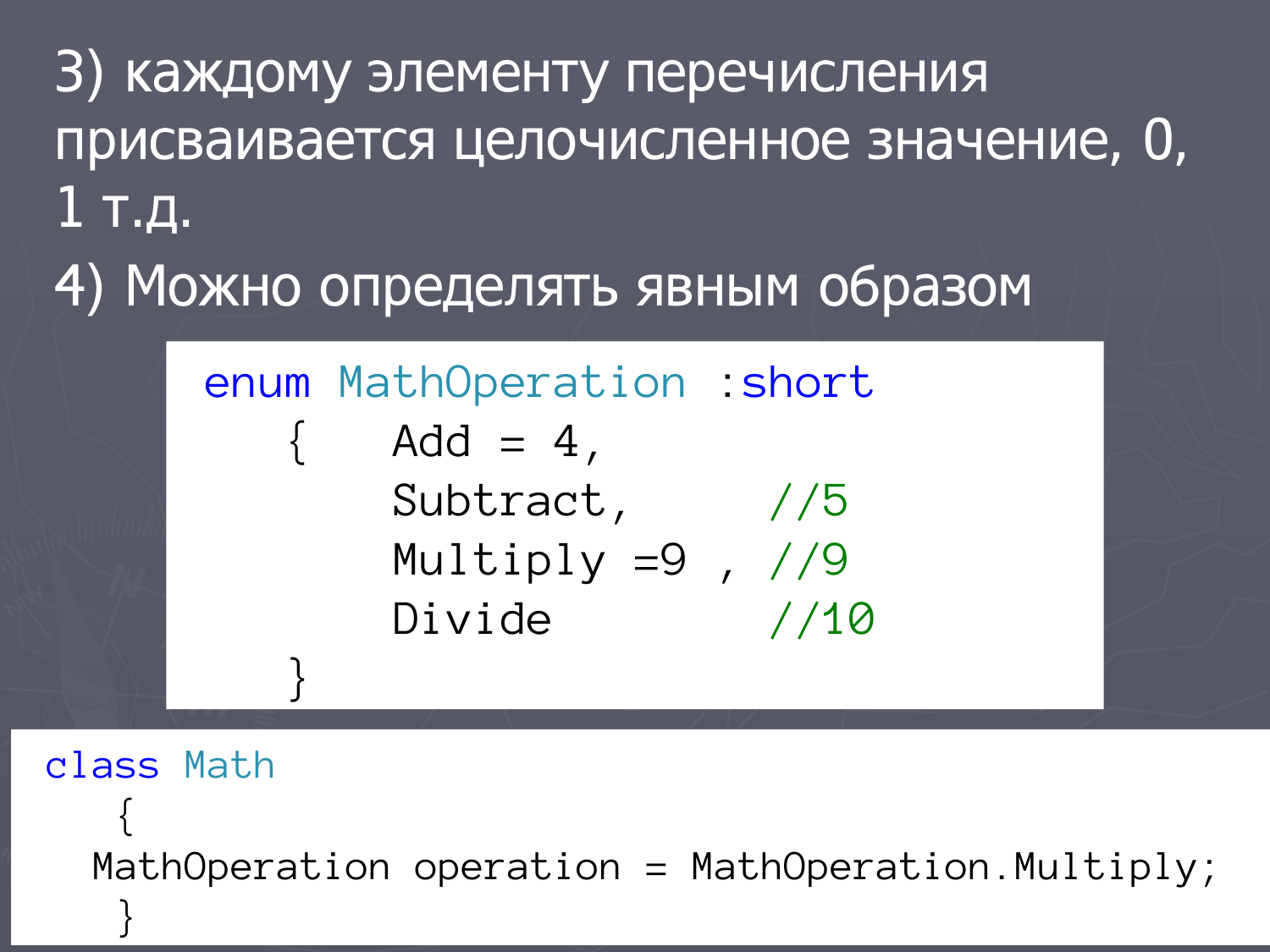

3) каждому элементу перечисления присваивается целочисленное значение, 0, 1 т.д.
4) Можно определять явным образом

#
 enum MathOperation :short
    {   Add = 4,
        Subtract,     //5
        Multiply =9 , //9
        Divide        //10
    }
 class Math
    {
   MathOperation operation = MathOperation.Multiply;
    }